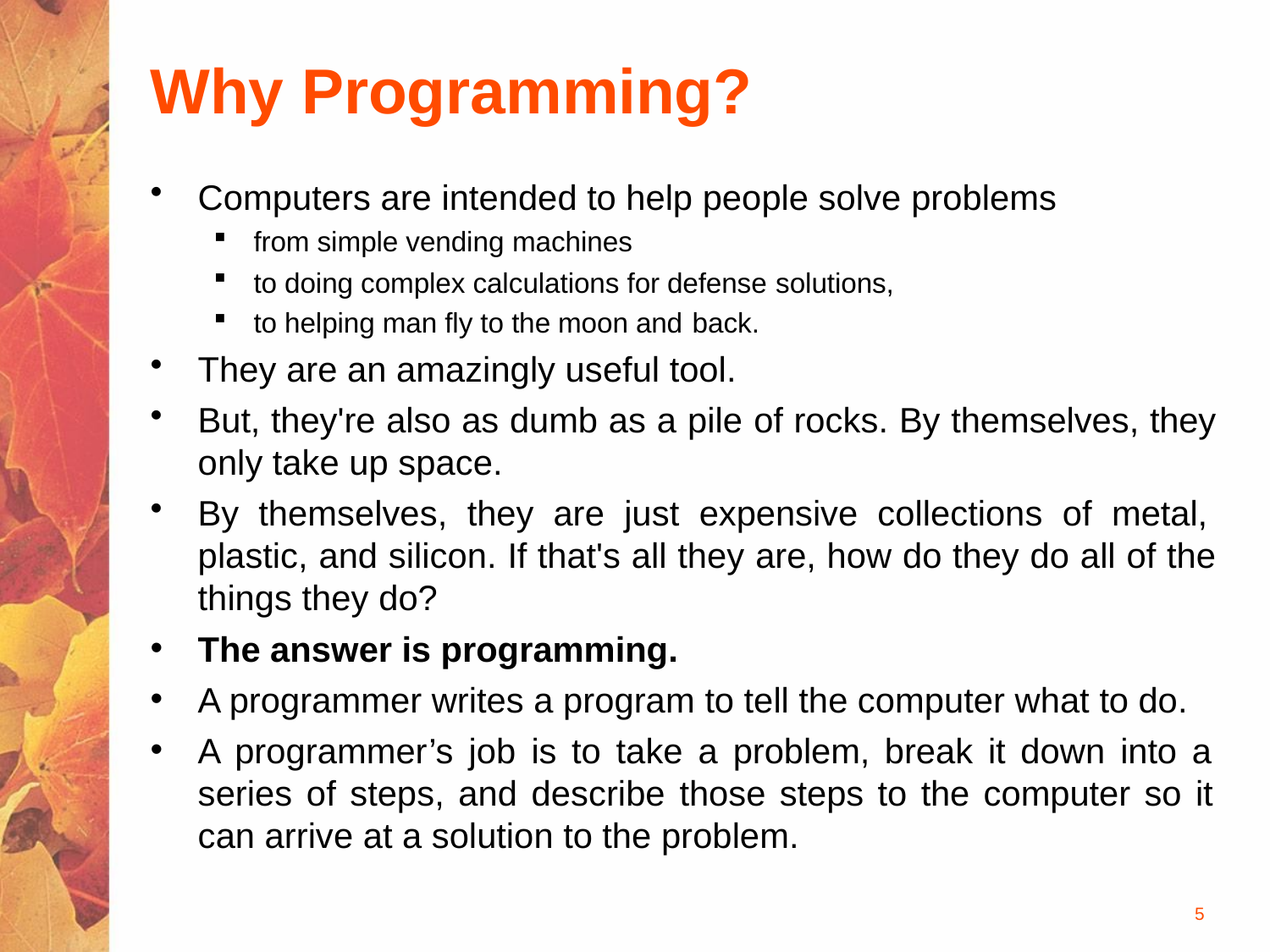

# Why Programming?
Computers are intended to help people solve problems
from simple vending machines
to doing complex calculations for defense solutions,
to helping man fly to the moon and back.
They are an amazingly useful tool.
But, they're also as dumb as a pile of rocks. By themselves, they  only take up space.
By themselves, they are just expensive collections of metal,  plastic, and silicon. If that's all they are, how do they do all of the  things they do?
The answer is programming.
A programmer writes a program to tell the computer what to do.
A programmer’s job is to take a problem, break it down into a  series of steps, and describe those steps to the computer so it  can arrive at a solution to the problem.
5